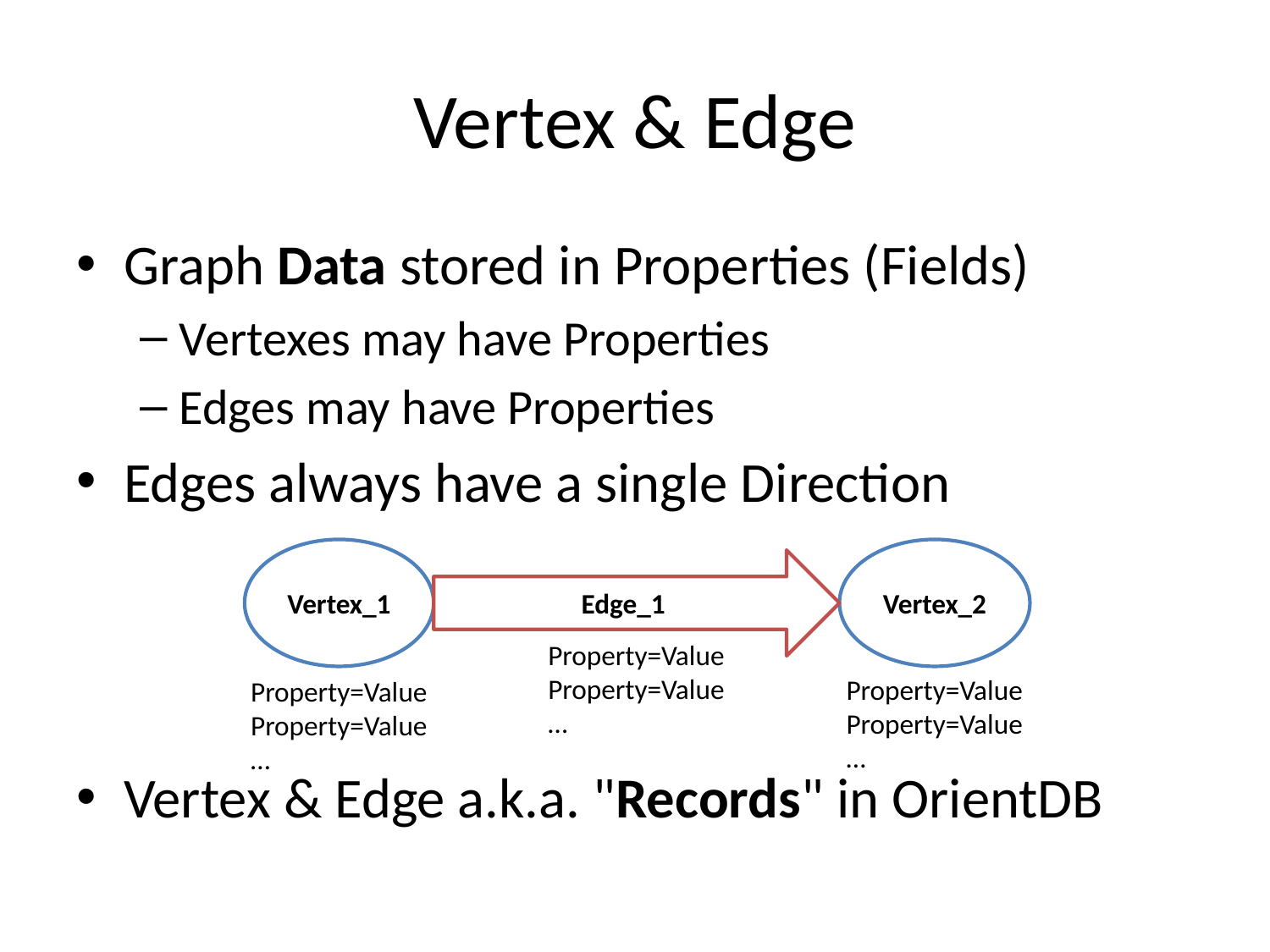

# Vertex & Edge
Graph Data stored in Properties (Fields)
Vertexes may have Properties
Edges may have Properties
Edges always have a single Direction

Vertex & Edge a.k.a. "Records" in OrientDB
Vertex_1
Vertex_2
Edge_1
Property=Value
Property=Value
…
Property=Value
Property=Value
…
Property=Value
Property=Value
…